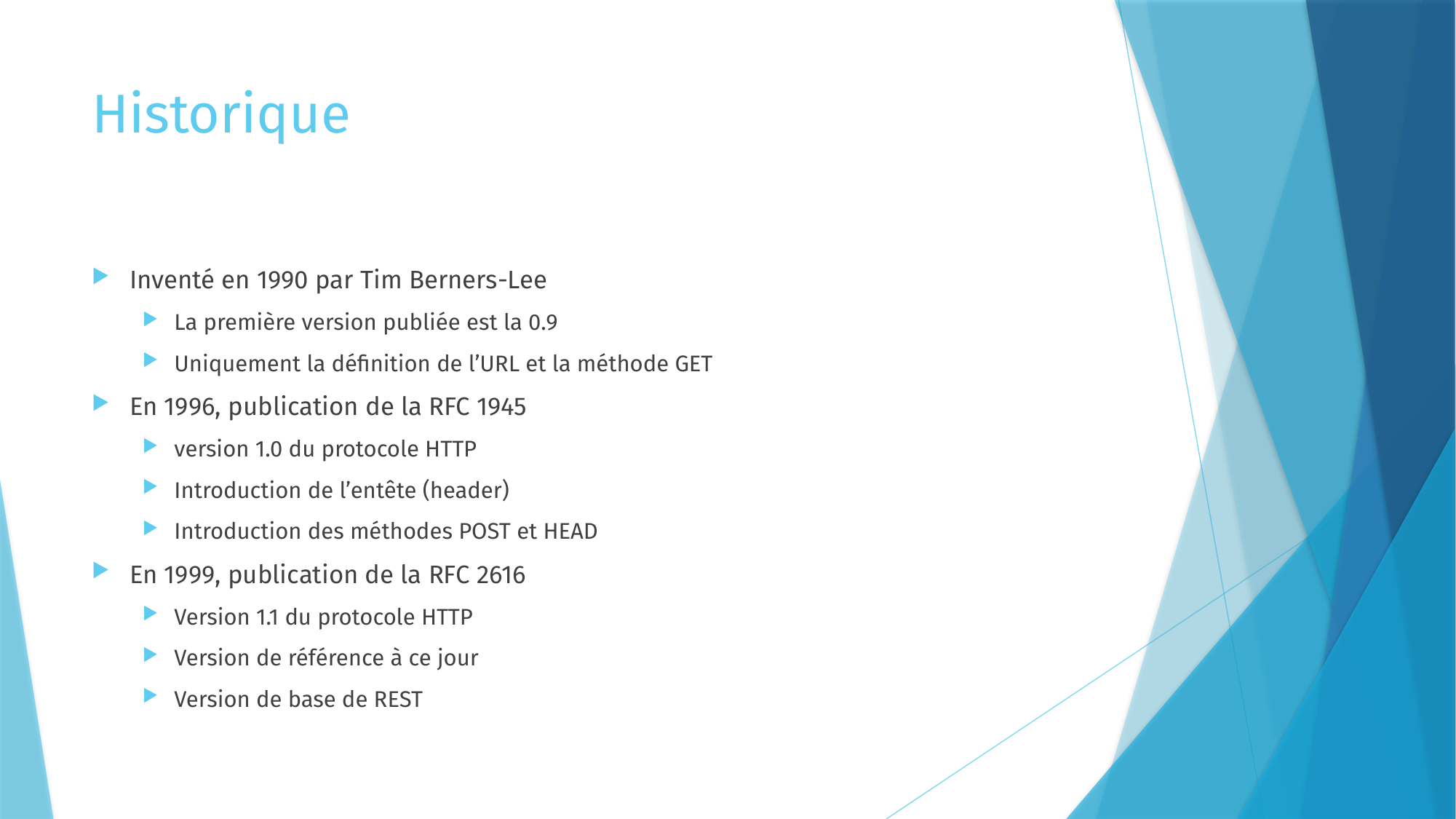

# Historique
Inventé en 1990 par Tim Berners-Lee
La première version publiée est la 0.9
Uniquement la définition de l’URL et la méthode GET
En 1996, publication de la RFC 1945
version 1.0 du protocole HTTP
Introduction de l’entête (header)
Introduction des méthodes POST et HEAD
En 1999, publication de la RFC 2616
Version 1.1 du protocole HTTP
Version de référence à ce jour
Version de base de REST